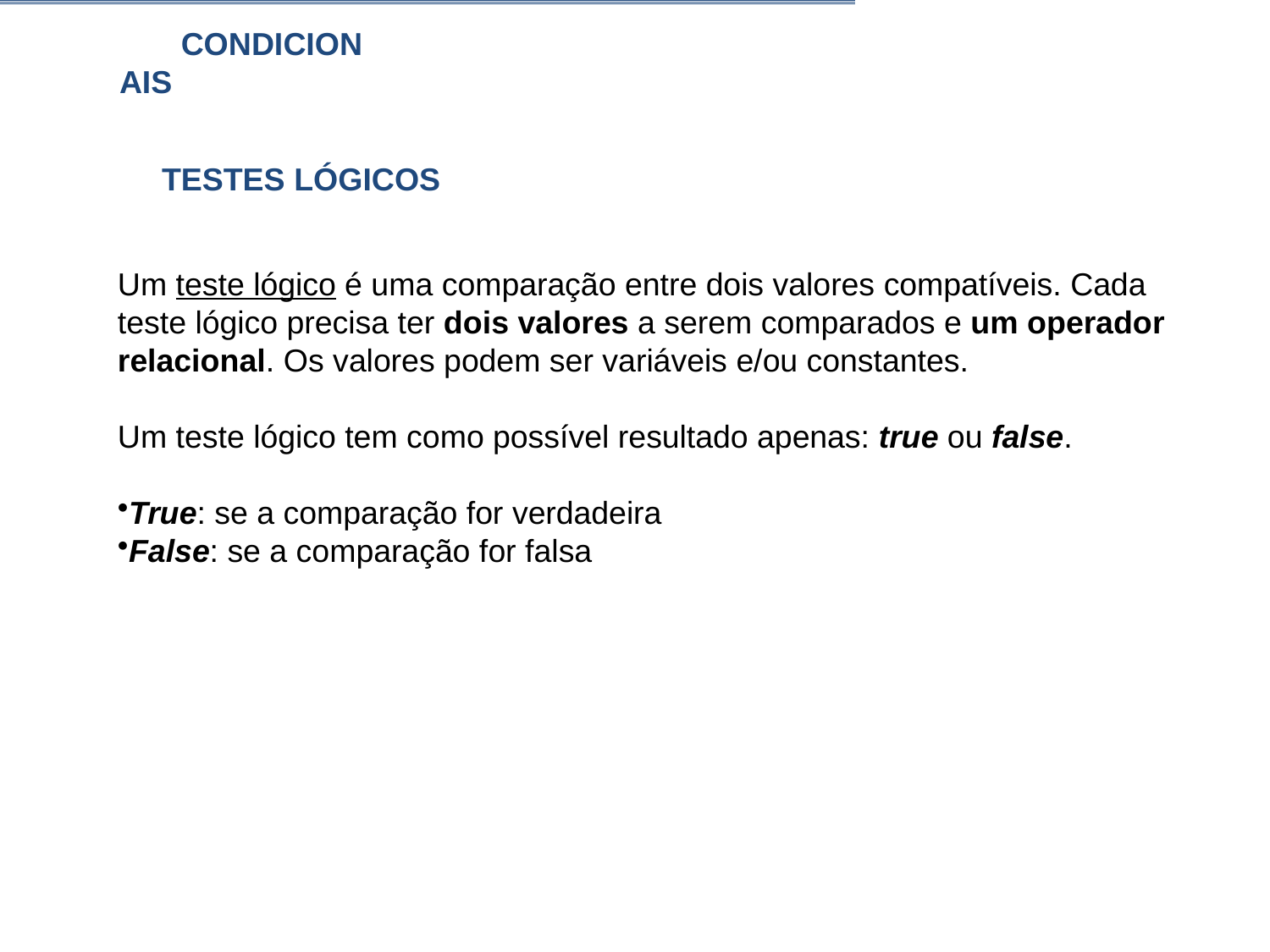

CONDICIONAIS

TESTES LÓGICOS

Um teste lógico é uma comparação entre dois valores compatíveis. Cada teste lógico precisa ter dois valores a serem comparados e um operador relacional. Os valores podem ser variáveis e/ou constantes.

Um teste lógico tem como possível resultado apenas: true ou false.

True: se a comparação for verdadeira
False: se a comparação for falsa